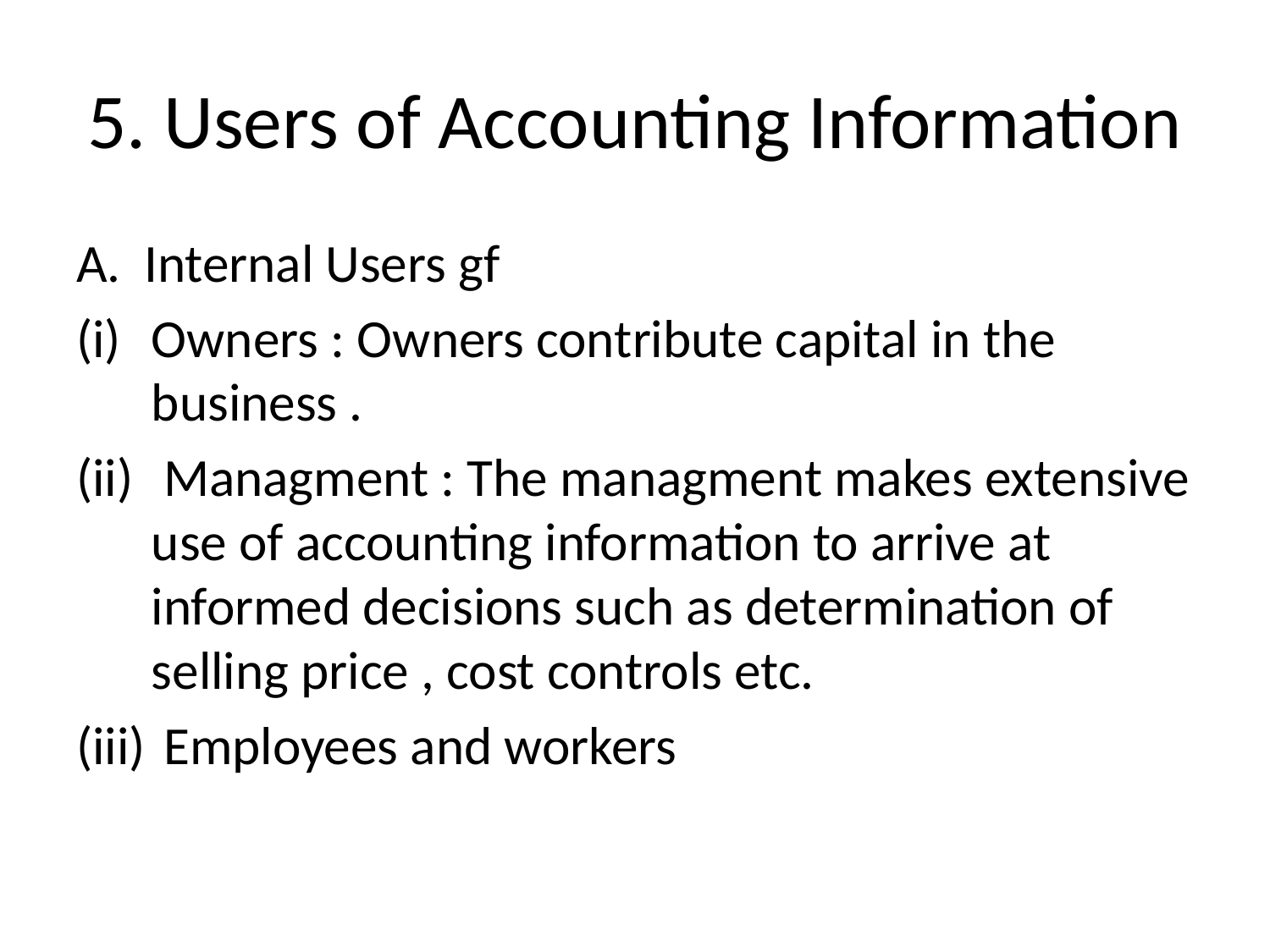

# 5. Users of Accounting Information
Internal Users gf
Owners : Owners contribute capital in the business .
 Managment : The managment makes extensive use of accounting information to arrive at informed decisions such as determination of selling price , cost controls etc.
 Employees and workers